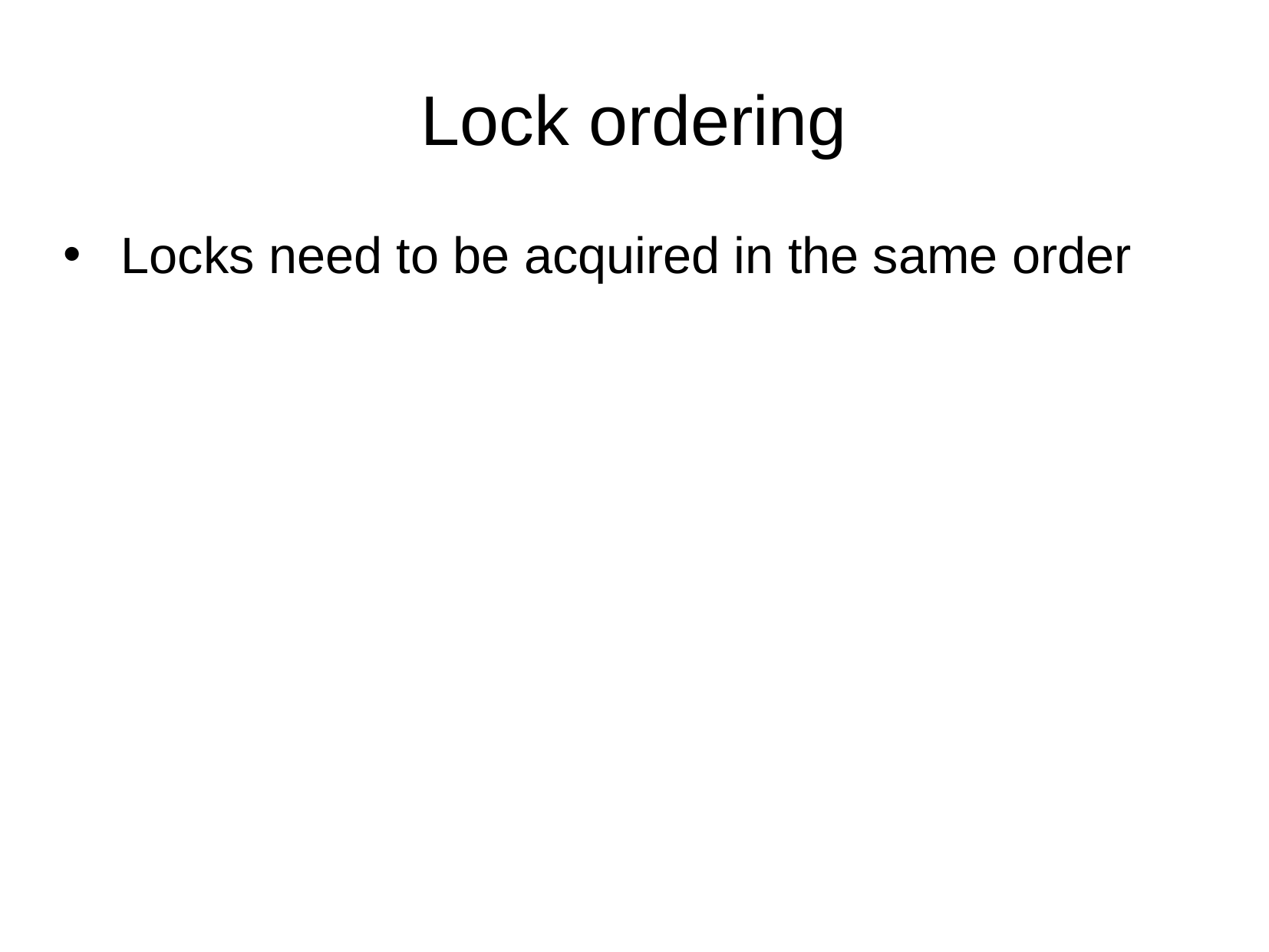

Lock ordering
Locks need to be acquired in the same order